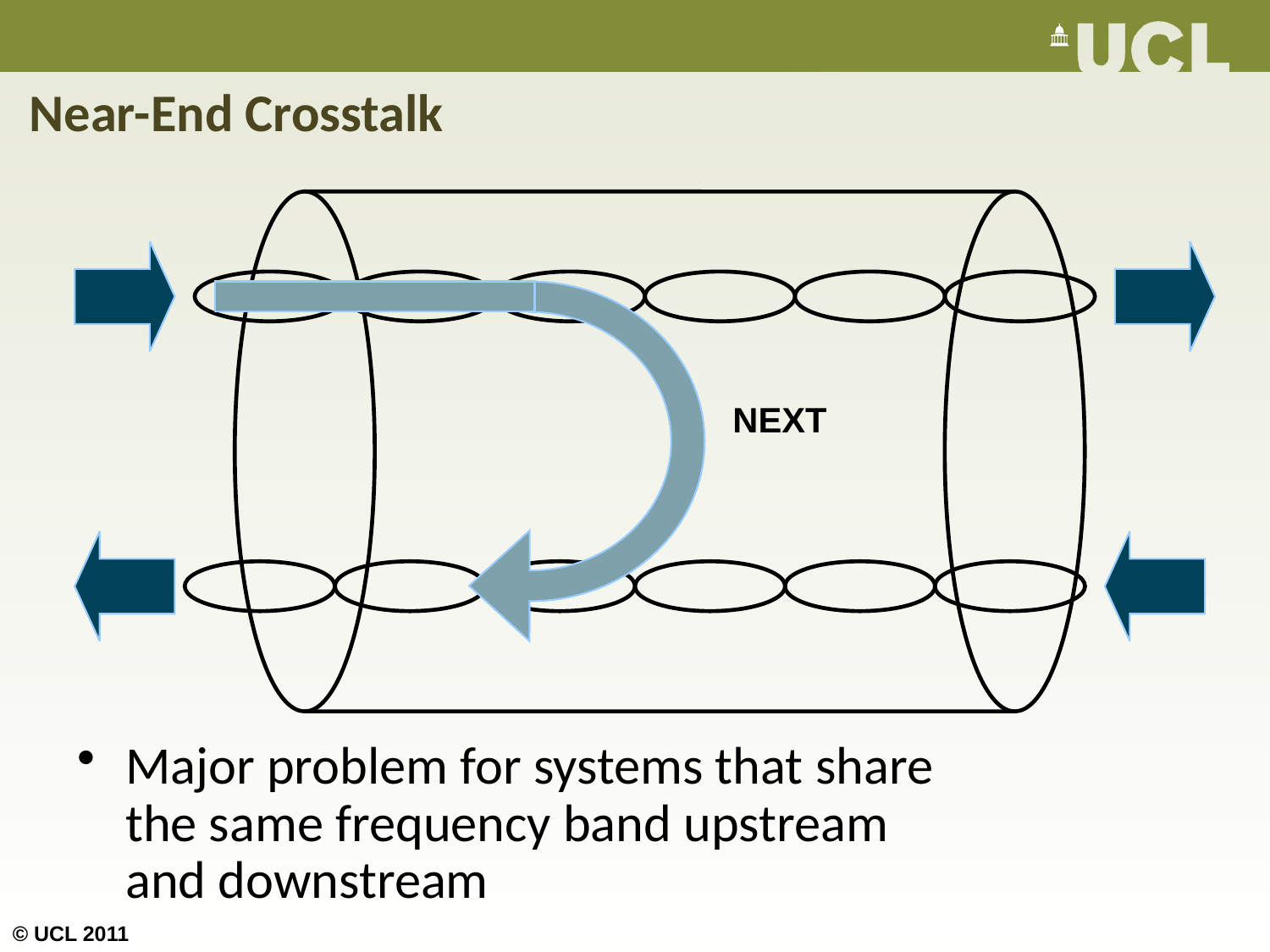

# Near-End Crosstalk

NEXT

Major problem for systems that share the same frequency band upstream and downstream